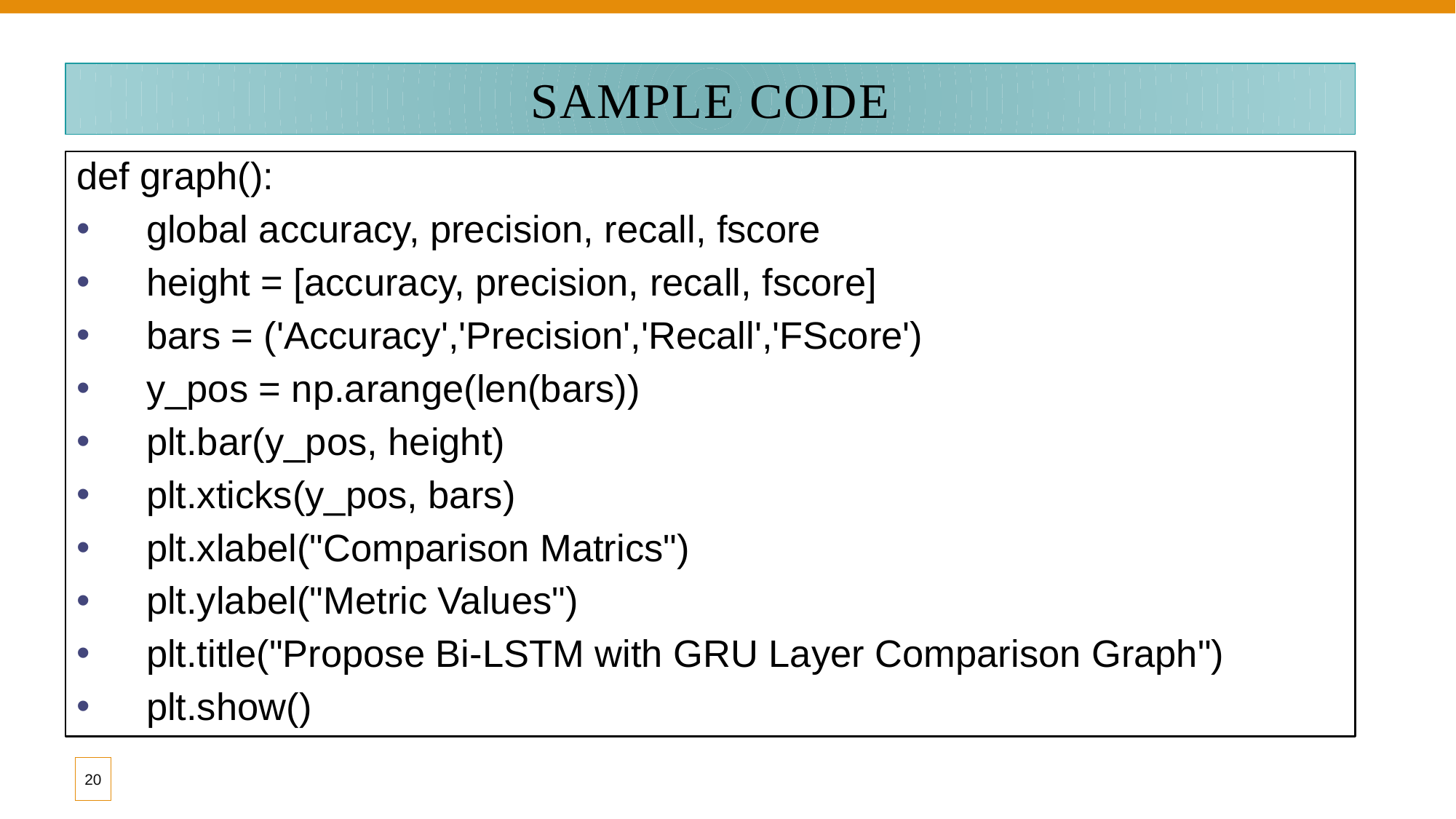

# SAMPLE CODE
def graph():
    global accuracy, precision, recall, fscore
    height = [accuracy, precision, recall, fscore]
    bars = ('Accuracy','Precision','Recall','FScore')
    y_pos = np.arange(len(bars))
    plt.bar(y_pos, height)
    plt.xticks(y_pos, bars)
    plt.xlabel("Comparison Matrics")
    plt.ylabel("Metric Values")
    plt.title("Propose Bi-LSTM with GRU Layer Comparison Graph")
    plt.show()

20